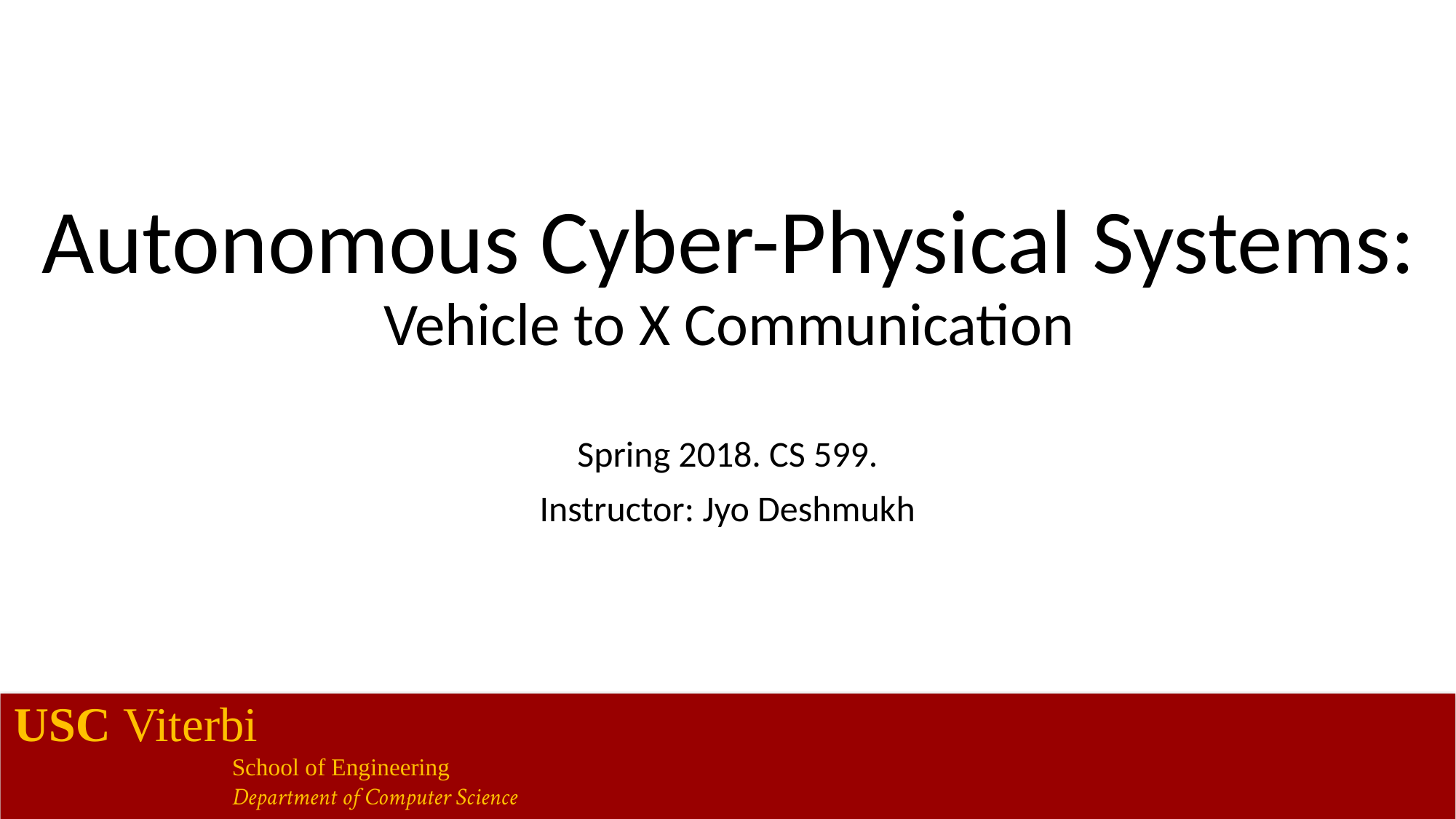

# Autonomous Cyber-Physical Systems: Vehicle to X Communication
Spring 2018. CS 599.
Instructor: Jyo Deshmukh